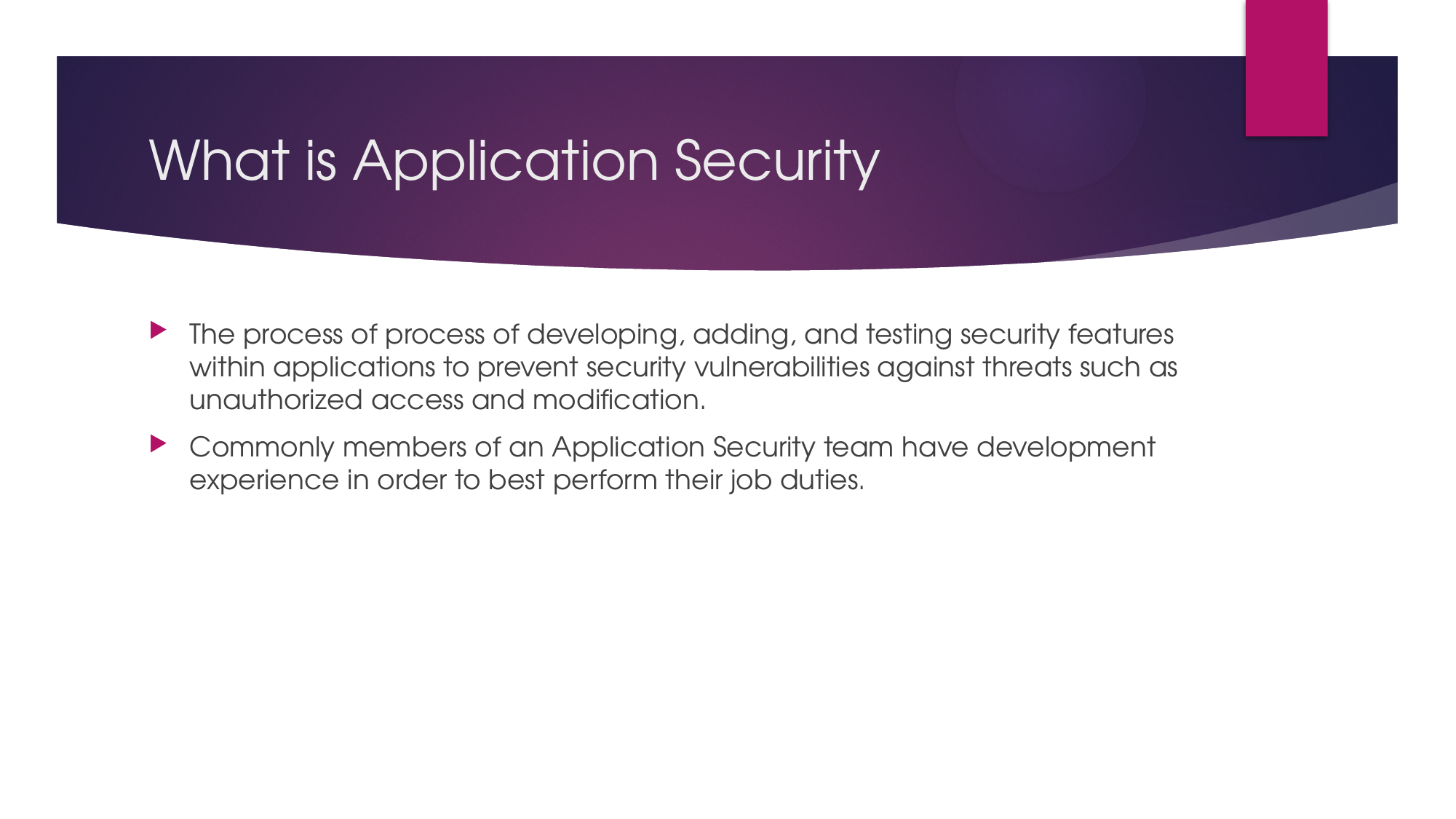

# What is Application Security
The process of process of developing, adding, and testing security features within applications to prevent security vulnerabilities against threats such as unauthorized access and modification.
Commonly members of an Application Security team have development experience in order to best perform their job duties.